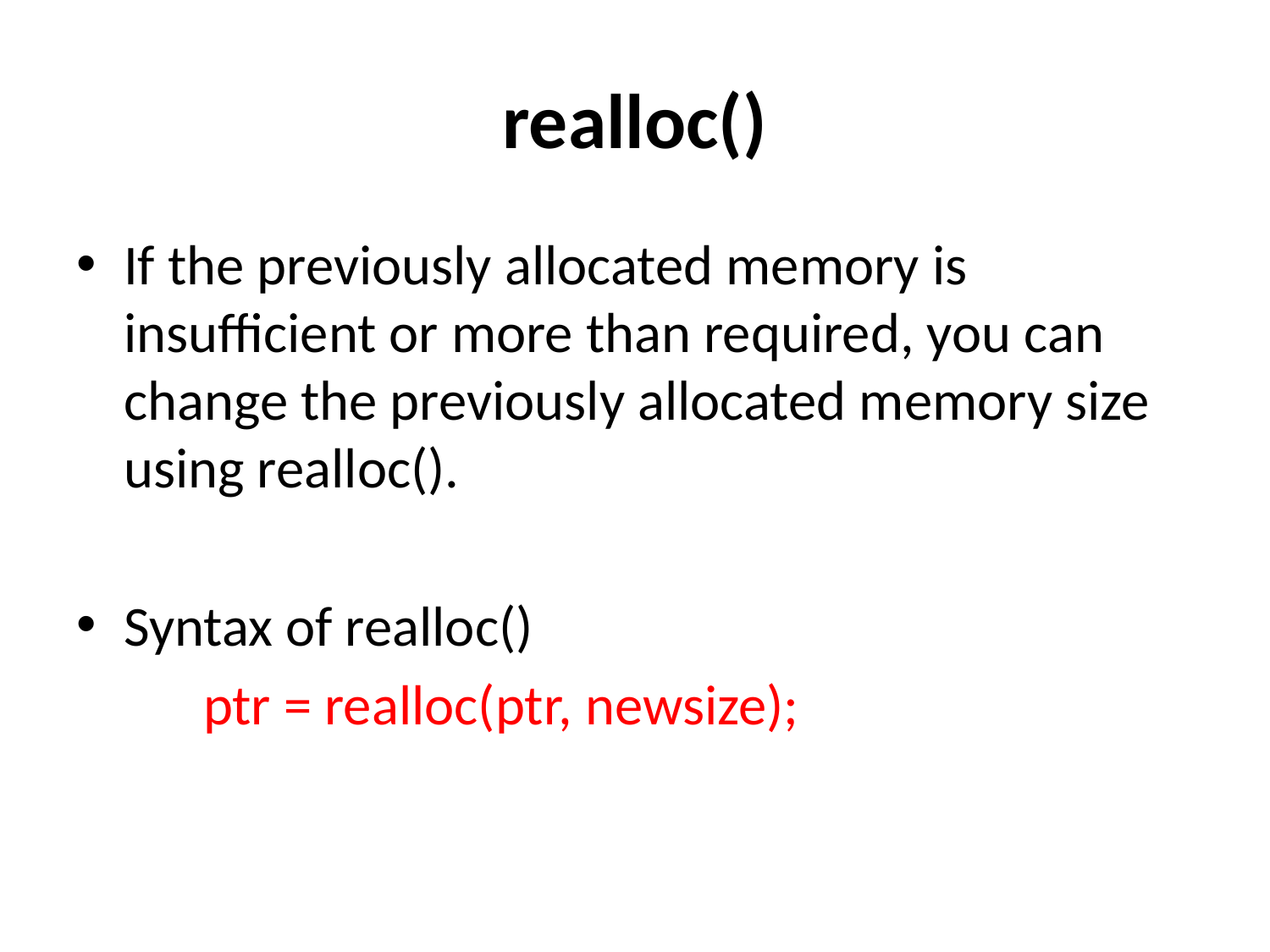

# realloc()
If the previously allocated memory is insufficient or more than required, you can change the previously allocated memory size using realloc().

Syntax of realloc()
	ptr = realloc(ptr, newsize);